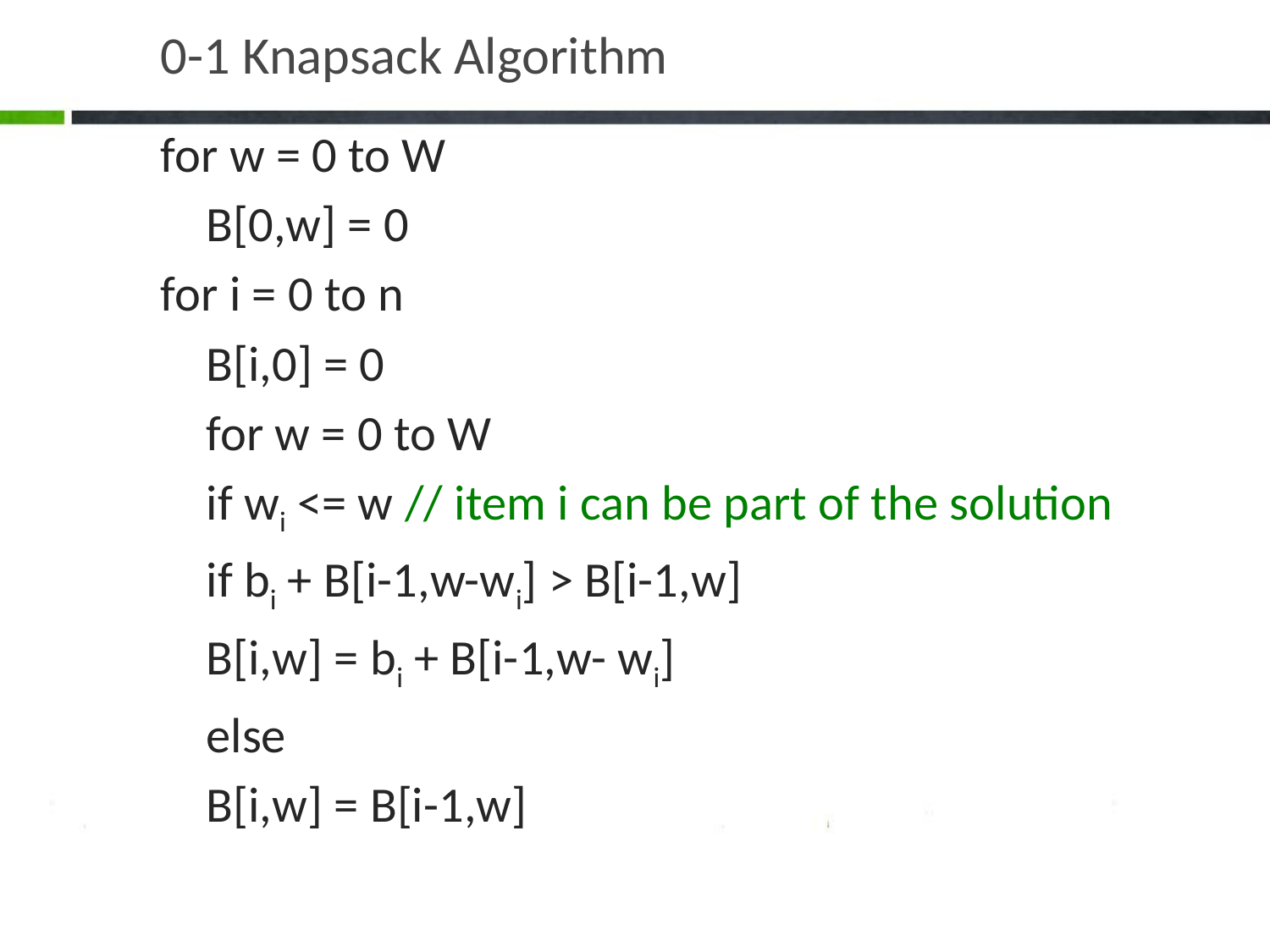

# 0-1 Knapsack Algorithm
for w = 0 to W
	B[0,w] = 0
for i = 0 to n
	B[i,0] = 0
	for w = 0 to W
		if wi <= w // item i can be part of the solution
			if bi + B[i-1,w-wi] > B[i-1,w]
				B[i,w] = bi + B[i-1,w- wi]
			else
				B[i,w] = B[i-1,w]